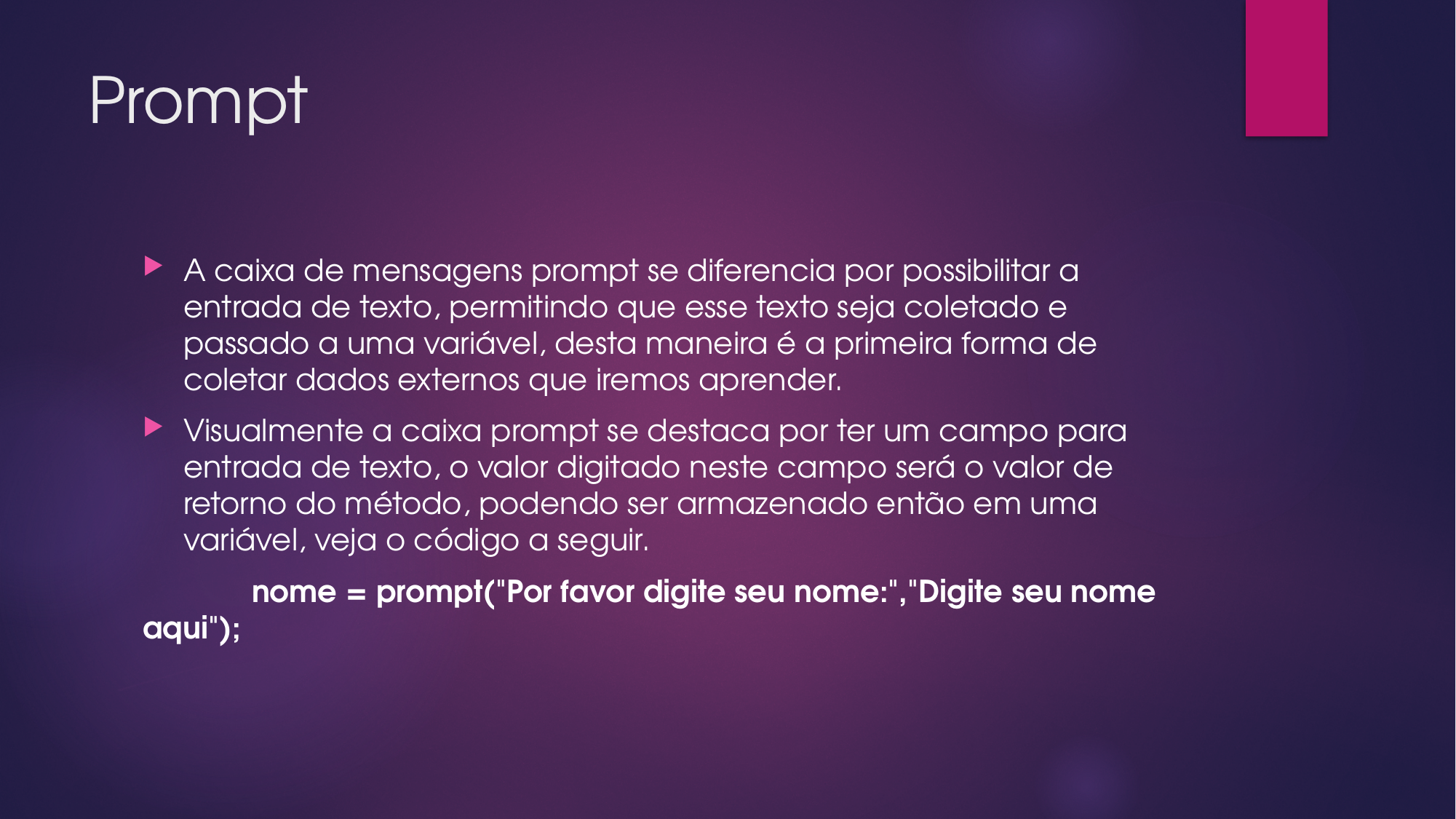

# Prompt
A caixa de mensagens prompt se diferencia por possibilitar a entrada de texto, permitindo que esse texto seja coletado e passado a uma variável, desta maneira é a primeira forma de coletar dados externos que iremos aprender.
Visualmente a caixa prompt se destaca por ter um campo para entrada de texto, o valor digitado neste campo será o valor de retorno do método, podendo ser armazenado então em uma variável, veja o código a seguir.
	nome = prompt("Por favor digite seu nome:","Digite seu nome aqui");